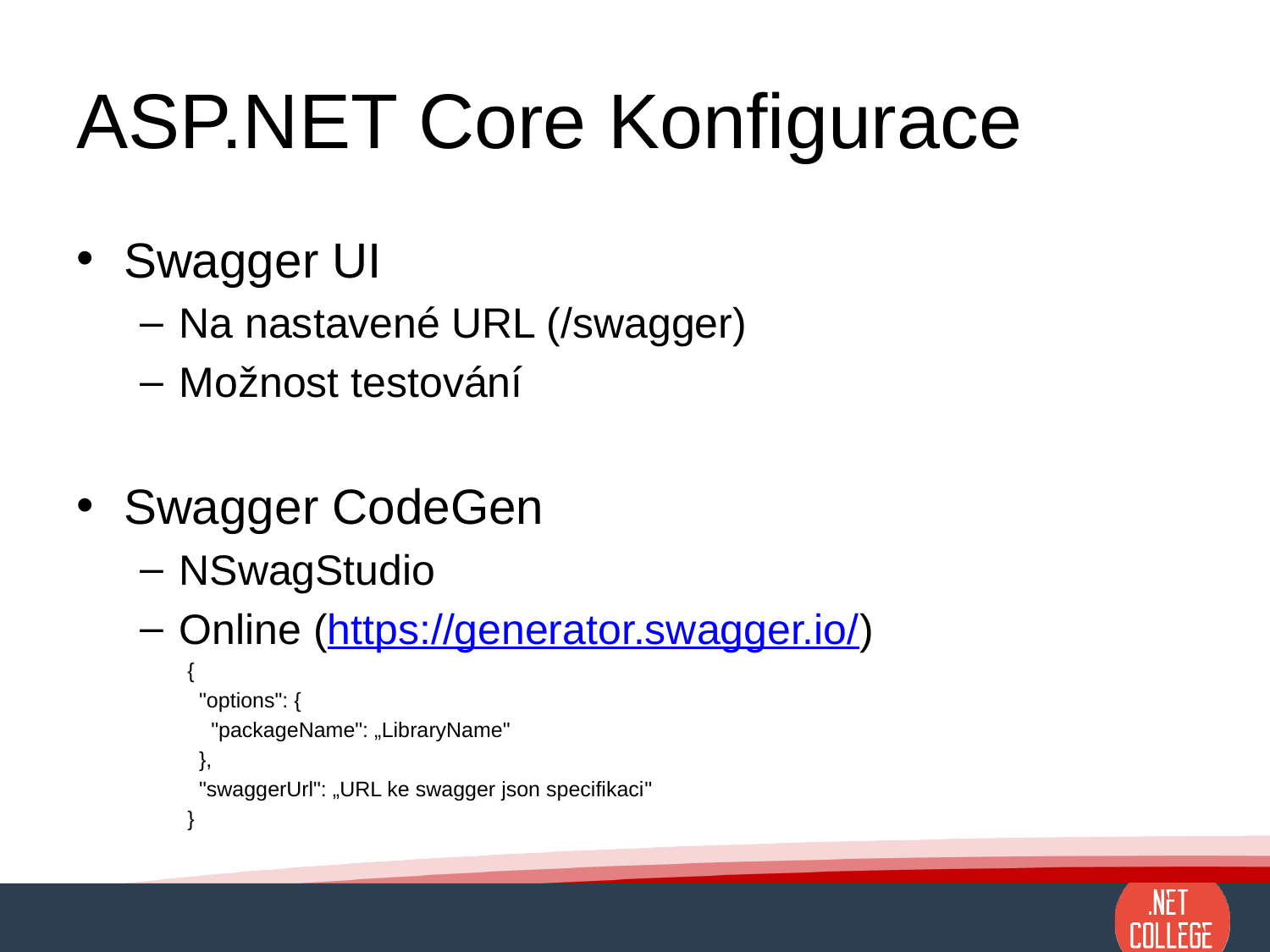

# ASP.NET Core Konfigurace
Swagger UI
Na nastavené URL (/swagger)
Možnost testování

Swagger CodeGen
NSwagStudio
Online (https://generator.swagger.io/)
{
  "options": {
    "packageName": „LibraryName"
  },
  "swaggerUrl": „URL ke swagger json specifikaci"
}